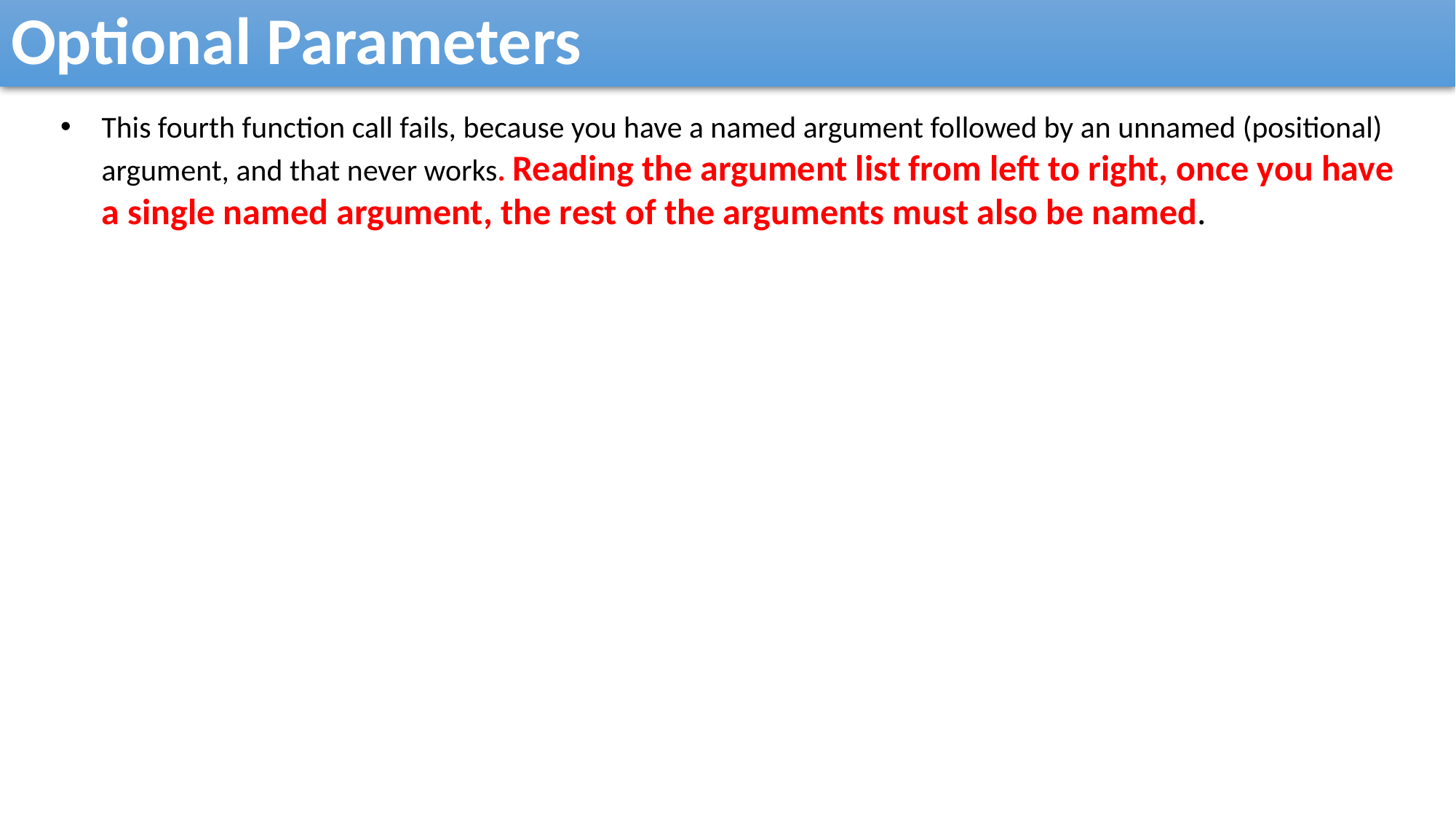

Optional Parameters
This fourth function call fails, because you have a named argument followed by an unnamed (positional) argument, and that never works. Reading the argument list from left to right, once you have a single named argument, the rest of the arguments must also be named.